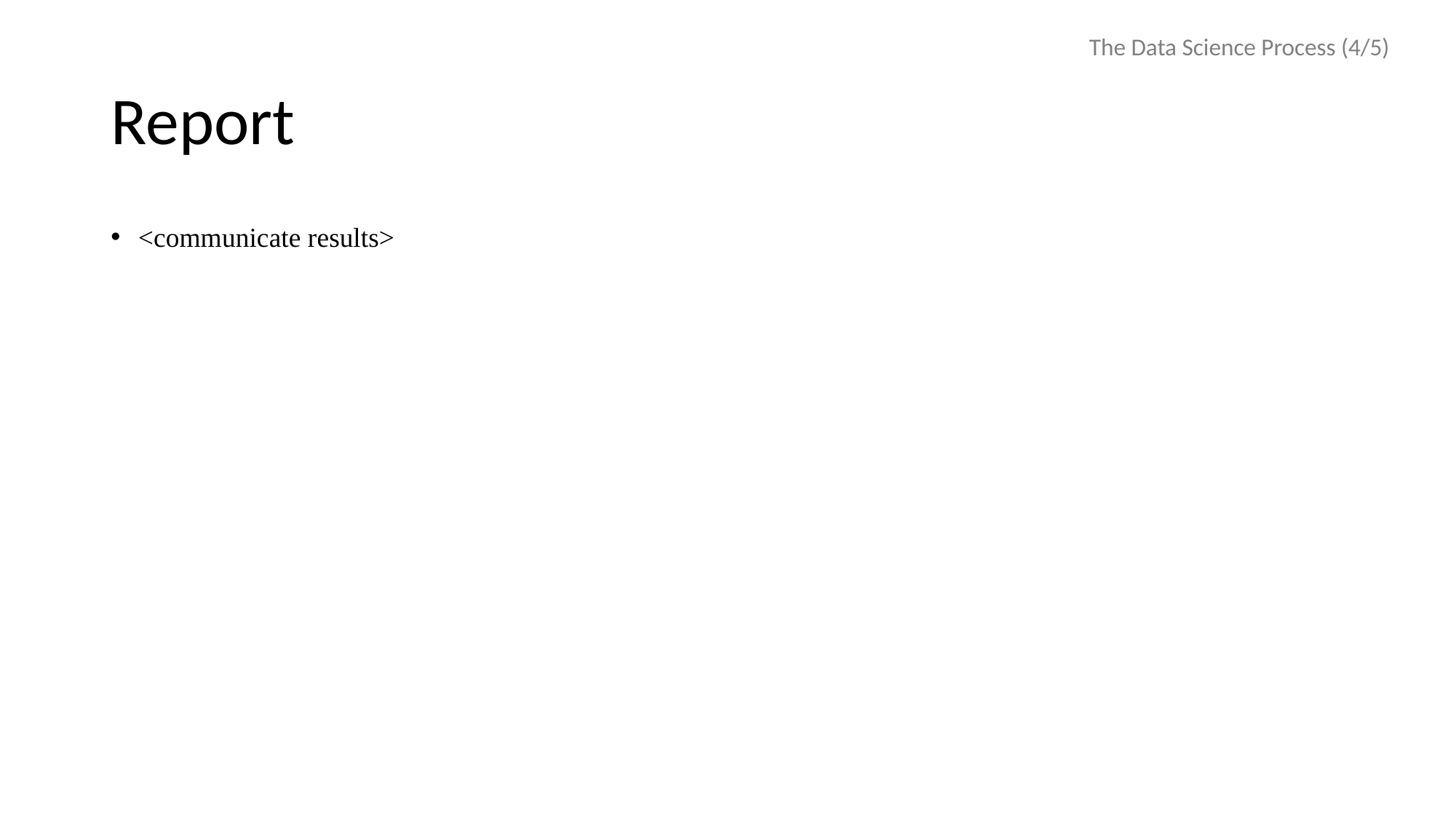

The Data Science Process (4/5)
# Report
<communicate results>